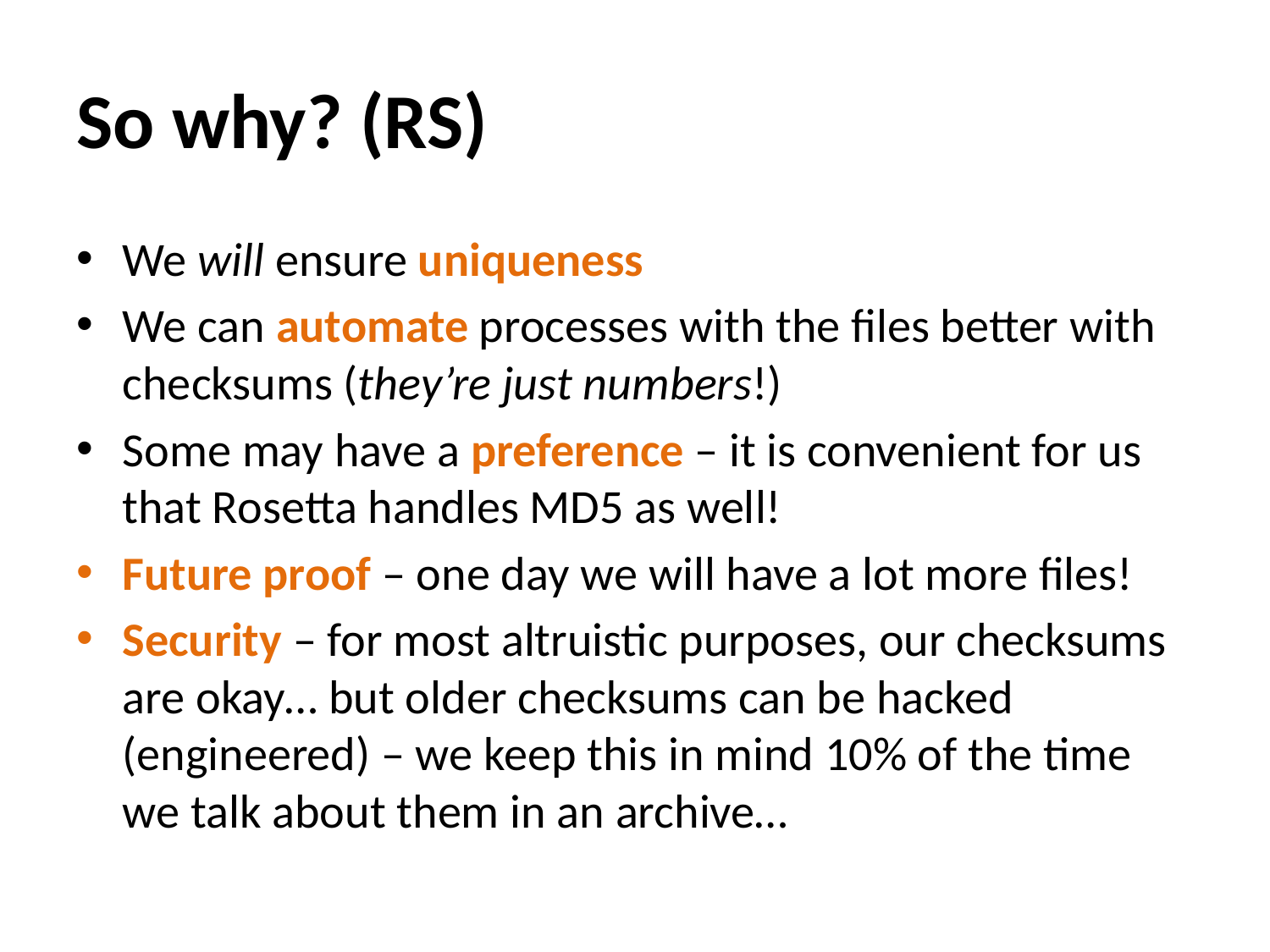

# So why? (RS)
We will ensure uniqueness
We can automate processes with the files better with checksums (they’re just numbers!)
Some may have a preference – it is convenient for us that Rosetta handles MD5 as well!
Future proof – one day we will have a lot more files!
Security – for most altruistic purposes, our checksums are okay… but older checksums can be hacked (engineered) – we keep this in mind 10% of the time we talk about them in an archive…